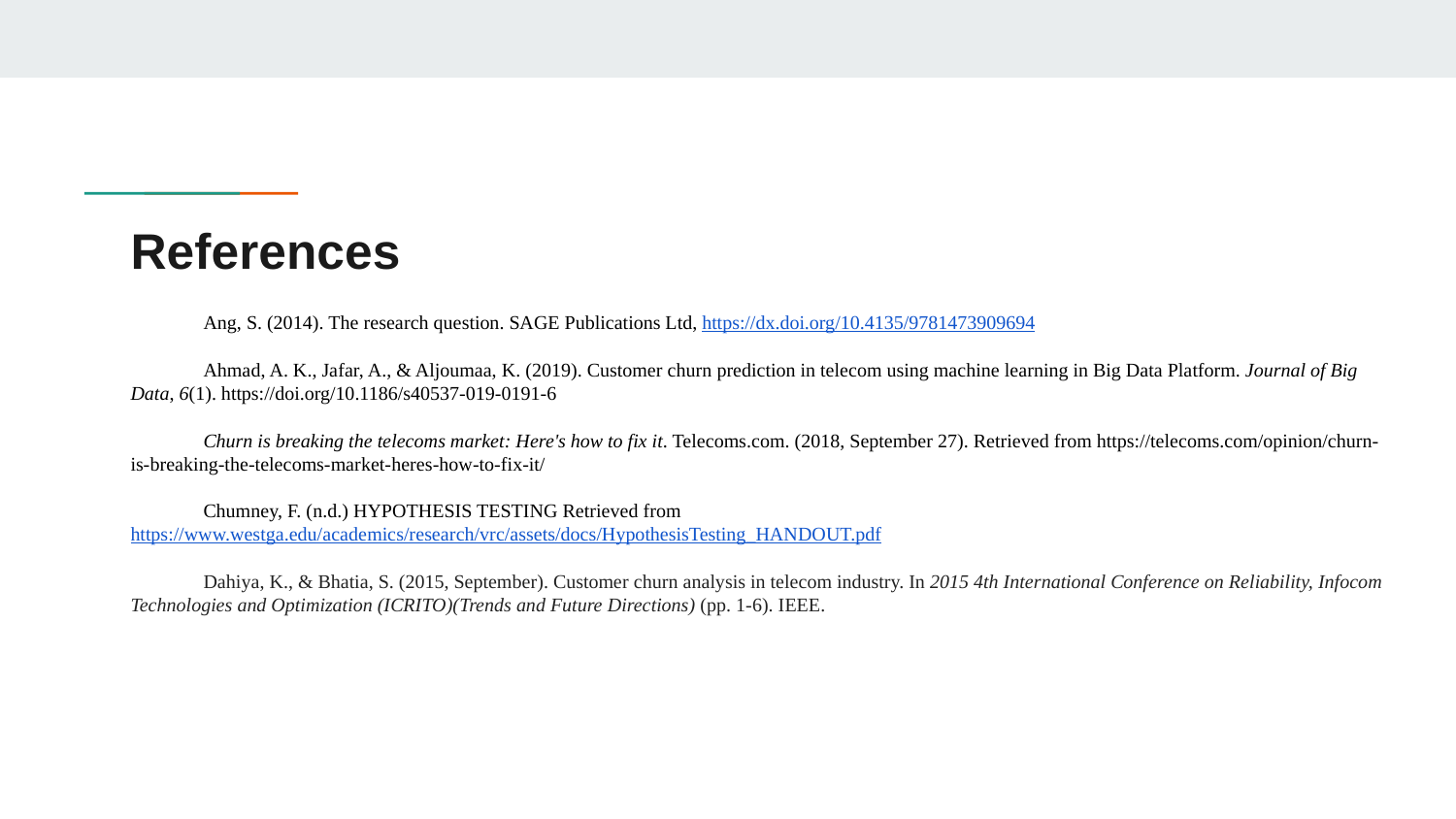

# References
Ang, S. (2014). The research question. SAGE Publications Ltd, https://dx.doi.org/10.4135/9781473909694
Ahmad, A. K., Jafar, A., & Aljoumaa, K. (2019). Customer churn prediction in telecom using machine learning in Big Data Platform. Journal of Big Data, 6(1). https://doi.org/10.1186/s40537-019-0191-6
Churn is breaking the telecoms market: Here's how to fix it. Telecoms.com. (2018, September 27). Retrieved from https://telecoms.com/opinion/churn-is-breaking-the-telecoms-market-heres-how-to-fix-it/
Chumney, F. (n.d.) HYPOTHESIS TESTING Retrieved from https://www.westga.edu/academics/research/vrc/assets/docs/HypothesisTesting_HANDOUT.pdf
Dahiya, K., & Bhatia, S. (2015, September). Customer churn analysis in telecom industry. In 2015 4th International Conference on Reliability, Infocom Technologies and Optimization (ICRITO)(Trends and Future Directions) (pp. 1-6). IEEE.